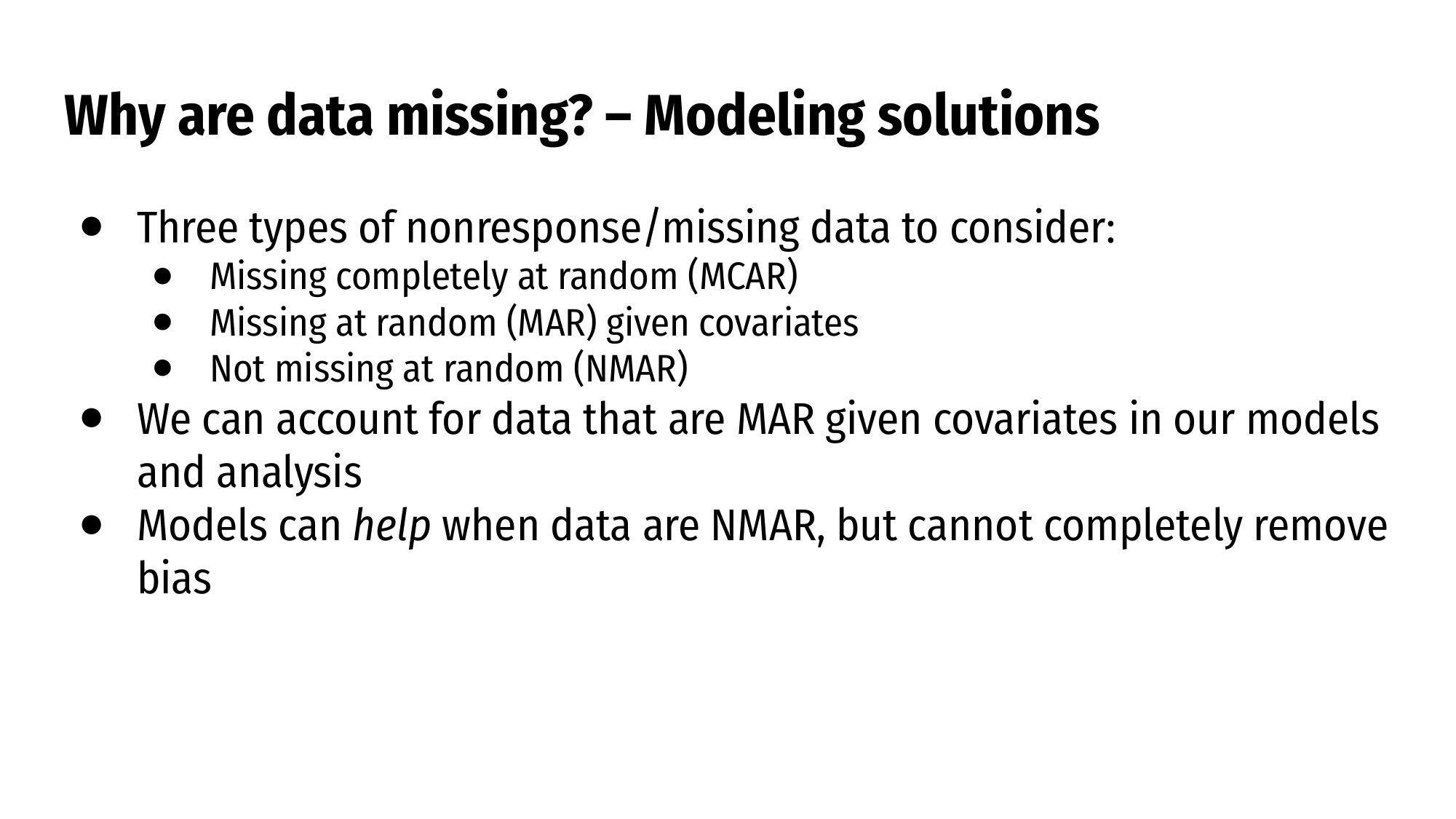

# Why are data missing? – Modeling solutions
Three types of nonresponse/missing data to consider:
Missing completely at random (MCAR)
Missing at random (MAR) given covariates
Not missing at random (NMAR)
We can account for data that are MAR given covariates in our models and analysis
Models can help when data are NMAR, but cannot completely remove bias